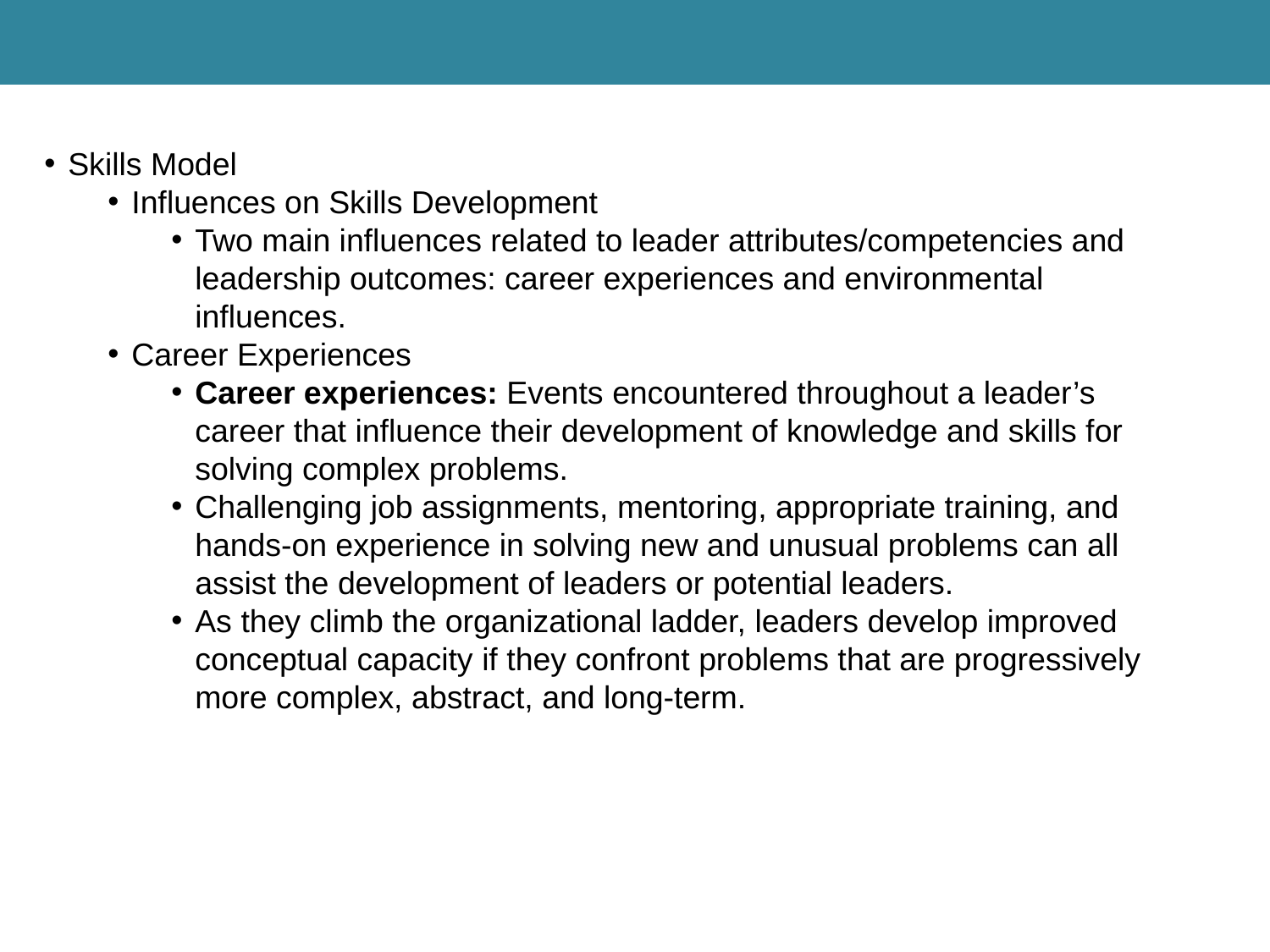

Skills Model
Influences on Skills Development
Two main influences related to leader attributes/competencies and leadership outcomes: career experiences and environmental influences.
Career Experiences
Career experiences: Events encountered throughout a leader’s career that influence their development of knowledge and skills for solving complex problems.
Challenging job assignments, mentoring, appropriate training, and hands-on experience in solving new and unusual problems can all assist the development of leaders or potential leaders.
As they climb the organizational ladder, leaders develop improved conceptual capacity if they confront problems that are progressively more complex, abstract, and long-term.